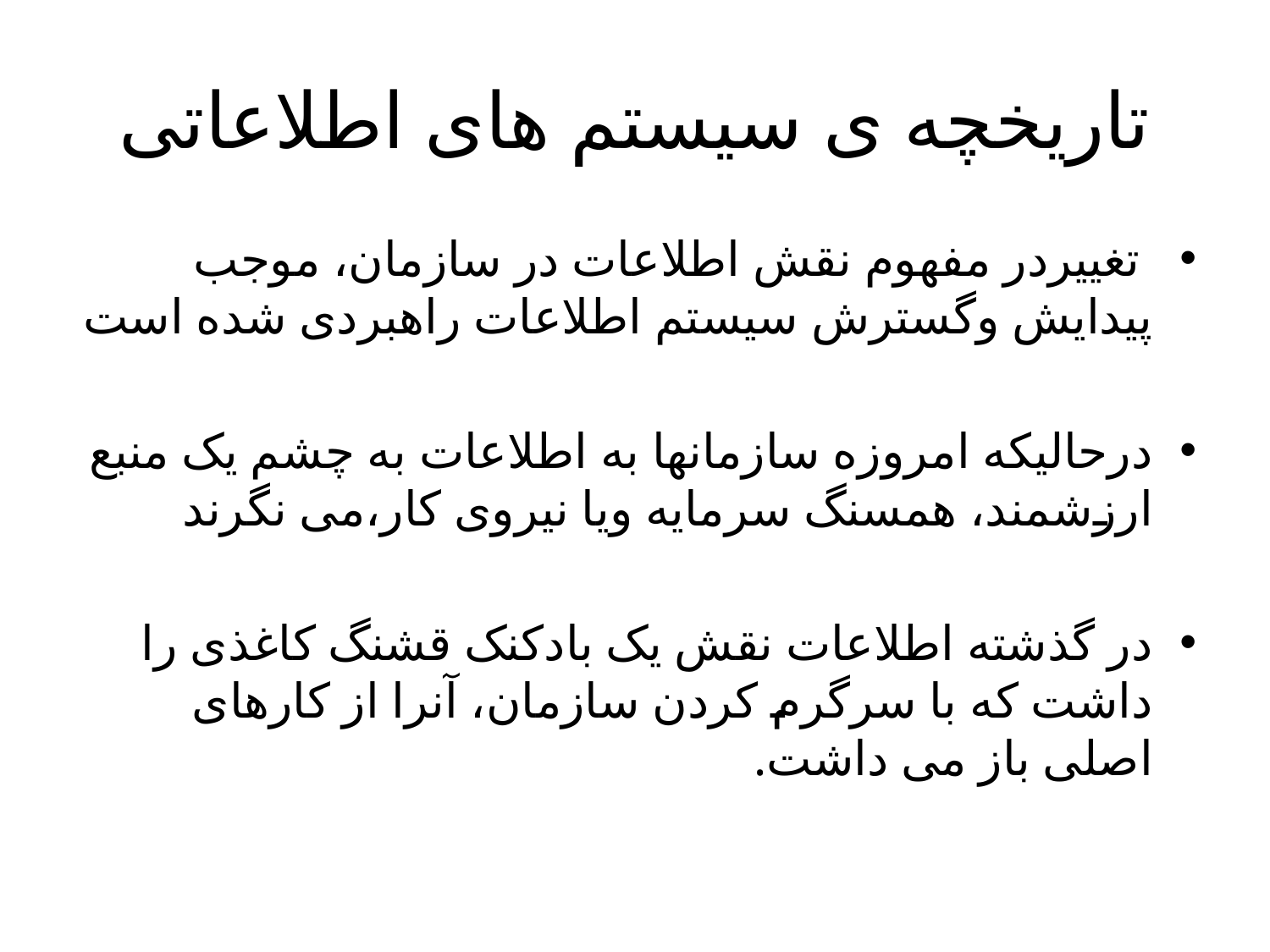

# تاریخچه ی سیستم های اطلاعاتی
 تغییردر مفهوم نقش اطلاعات در سازمان، موجب پیدایش وگسترش سیستم اطلاعات راهبردی شده است

درحالیکه امروزه سازمانها به اطلاعات به چشم یک منبع ارزشمند، همسنگ سرمایه ویا نیروی کار،می نگرند

در گذشته اطلاعات نقش یک بادکنک قشنگ کاغذی را داشت که با سرگرم کردن سازمان، آنرا از کارهای اصلی باز می داشت.